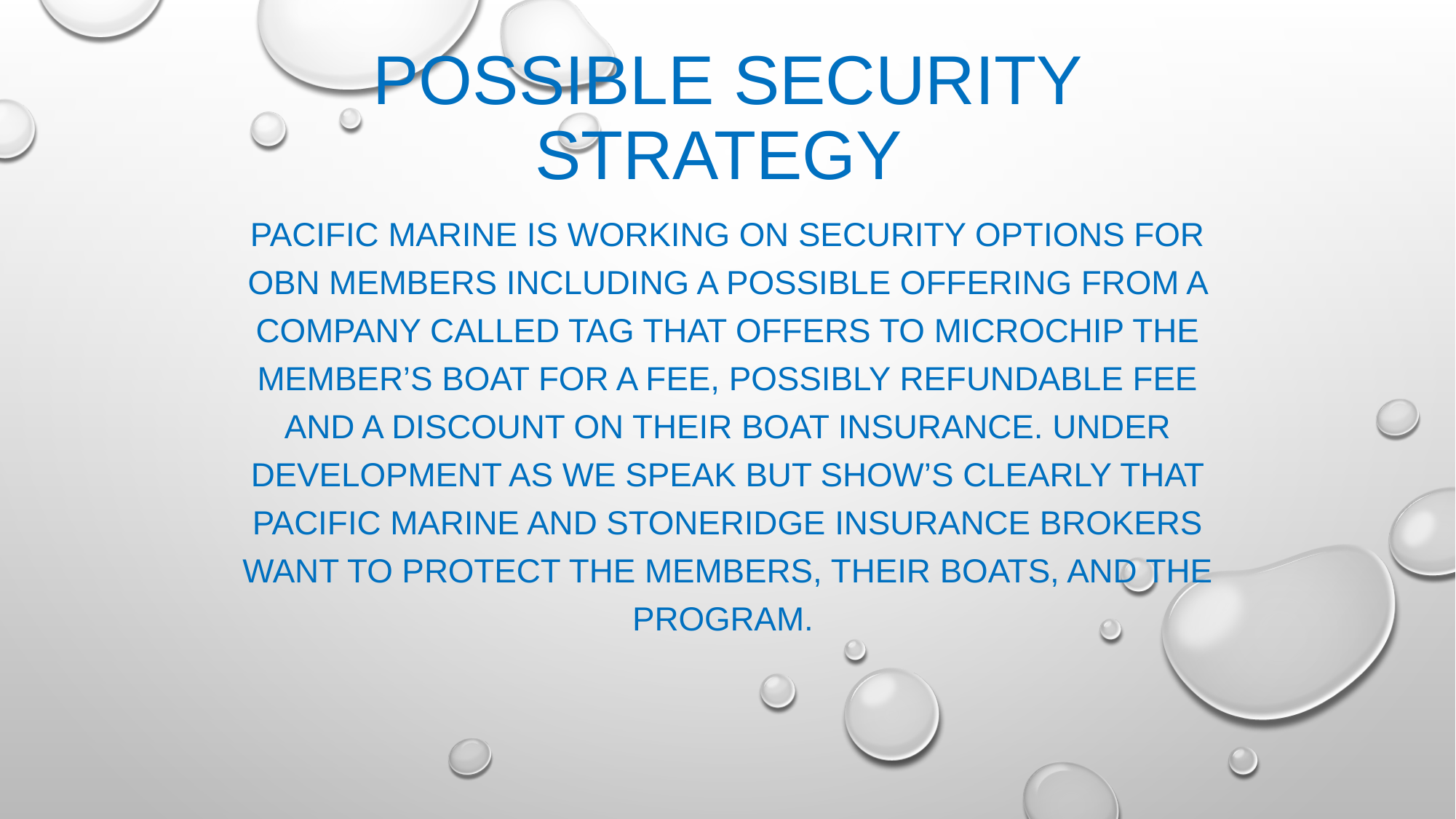

# Possible security strategy
Pacific marine is working on Security Options for OBN members including a possible offering from a company called TAG that offers to microchip the member’s boat for a fee, possibly refundable fee and a discount on their boat insurance. Under development as we speak but show’s clearly that Pacific Marine and StoneRidge Insurance Brokers want to protect the members, their boats, and the program.